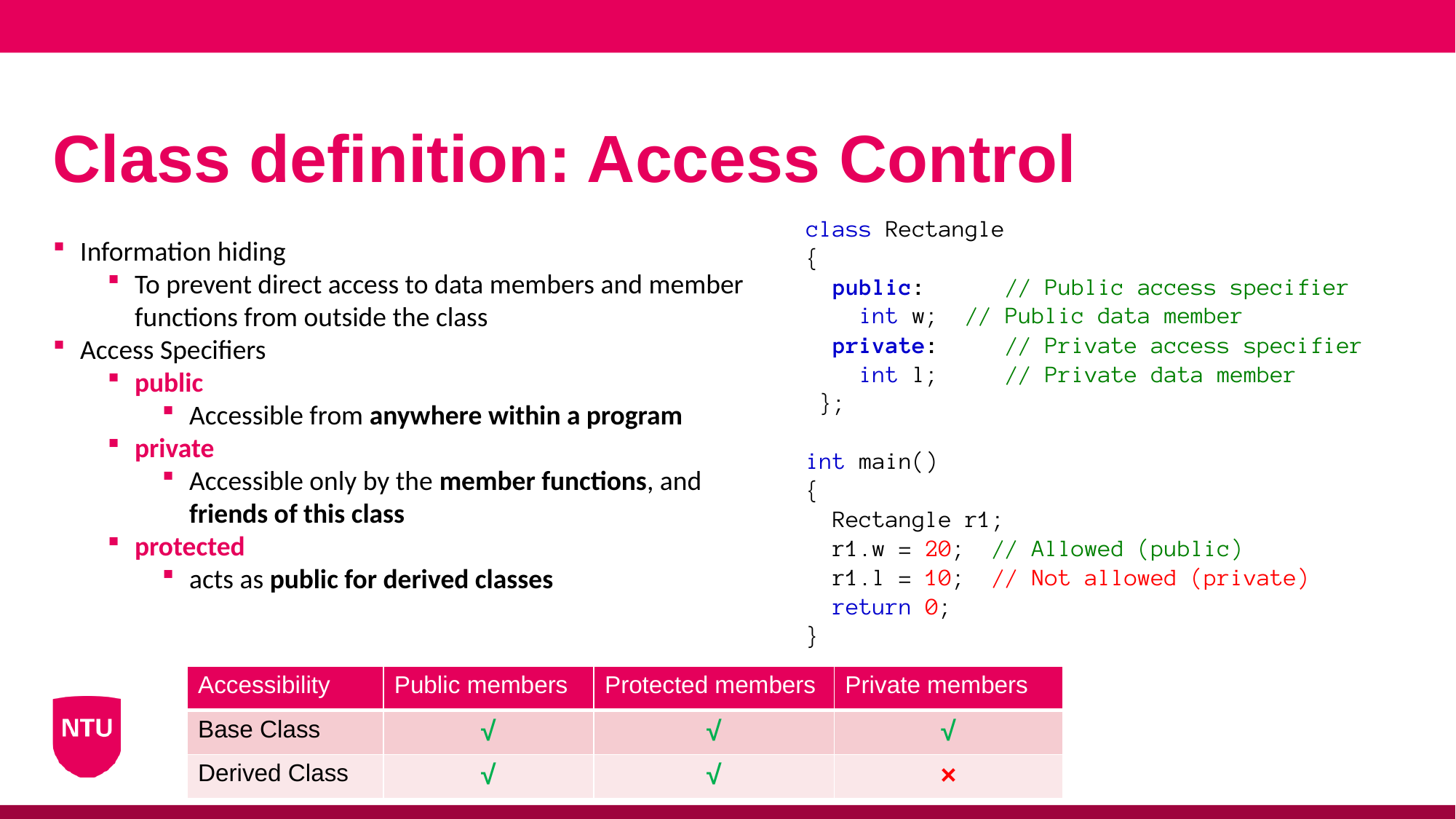

# Class definition: Access Control
class Rectangle
{
  public:      // Public access specifier
    int w;  // Public data member
  private:     // Private access specifier
    int l;     // Private data member
 };
int main()
{
  Rectangle r1;
  r1.w = 20;  // Allowed (public)
  r1.l = 10;  // Not allowed (private)
  return 0;
}
Information hiding
To prevent direct access to data members and member functions from outside the class
Access Specifiers
public
Accessible from anywhere within a program
private
Accessible only by the member functions, and friends of this class
protected
acts as public for derived classes
private for the rest of the program
| Accessibility | Public members | Protected members | Private members |
| --- | --- | --- | --- |
| Base Class | √ | √ | √ |
| Derived Class | √ | √ | × |